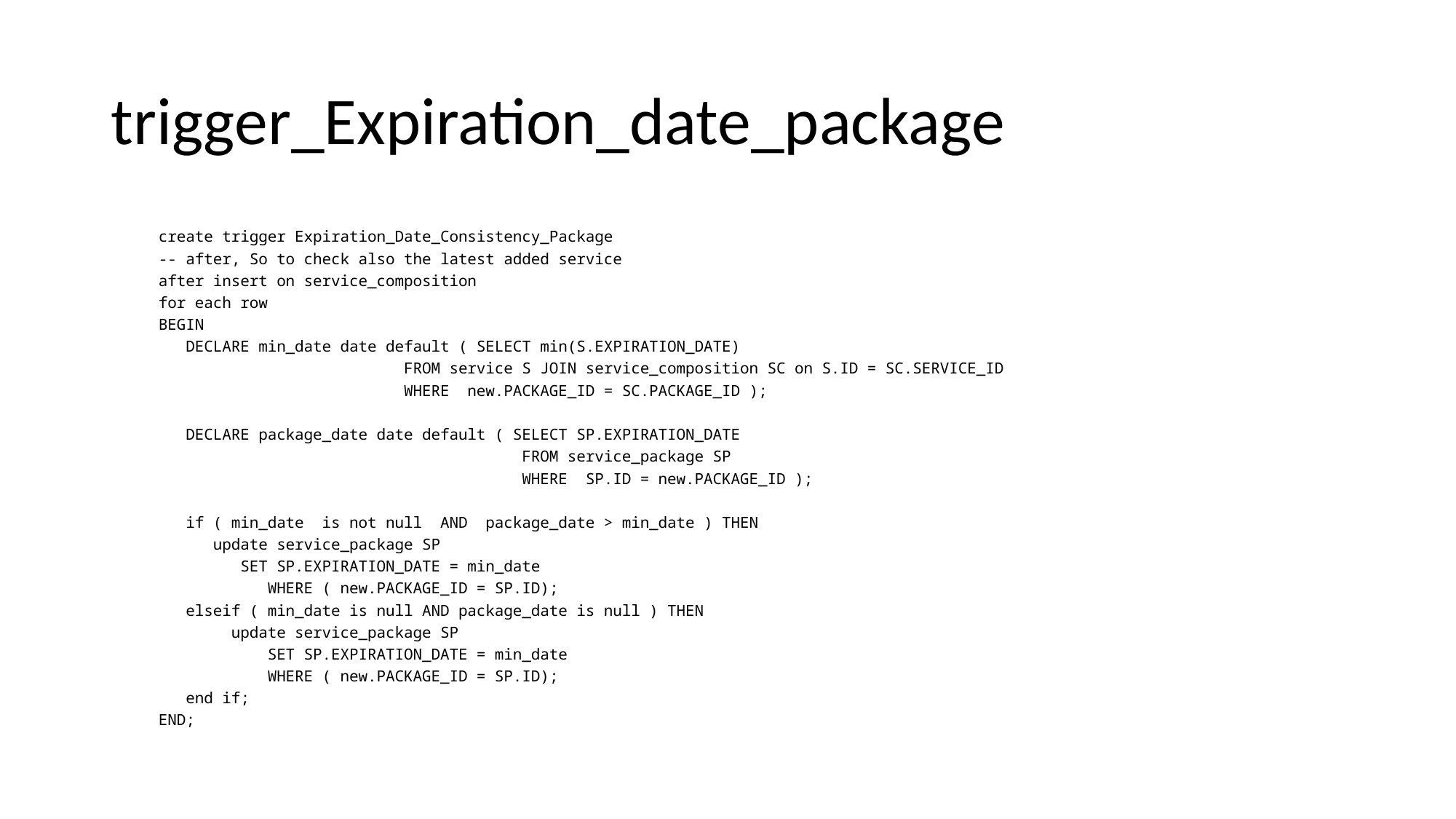

# trigger_Expiration_date_package
create trigger Expiration_Date_Consistency_Package
-- after, So to check also the latest added service
after insert on service_composition
for each row
BEGIN
   DECLARE min_date date default ( SELECT min(S.EXPIRATION_DATE)
                           FROM service S JOIN service_composition SC on S.ID = SC.SERVICE_ID
                           WHERE  new.PACKAGE_ID = SC.PACKAGE_ID );
   DECLARE package_date date default ( SELECT SP.EXPIRATION_DATE
                                        FROM service_package SP
                                        WHERE  SP.ID = new.PACKAGE_ID );
   if ( min_date  is not null  AND  package_date > min_date ) THEN
      update service_package SP
         SET SP.EXPIRATION_DATE = min_date
            WHERE ( new.PACKAGE_ID = SP.ID);
   elseif ( min_date is null AND package_date is null ) THEN
        update service_package SP
            SET SP.EXPIRATION_DATE = min_date
            WHERE ( new.PACKAGE_ID = SP.ID);
   end if;
END;